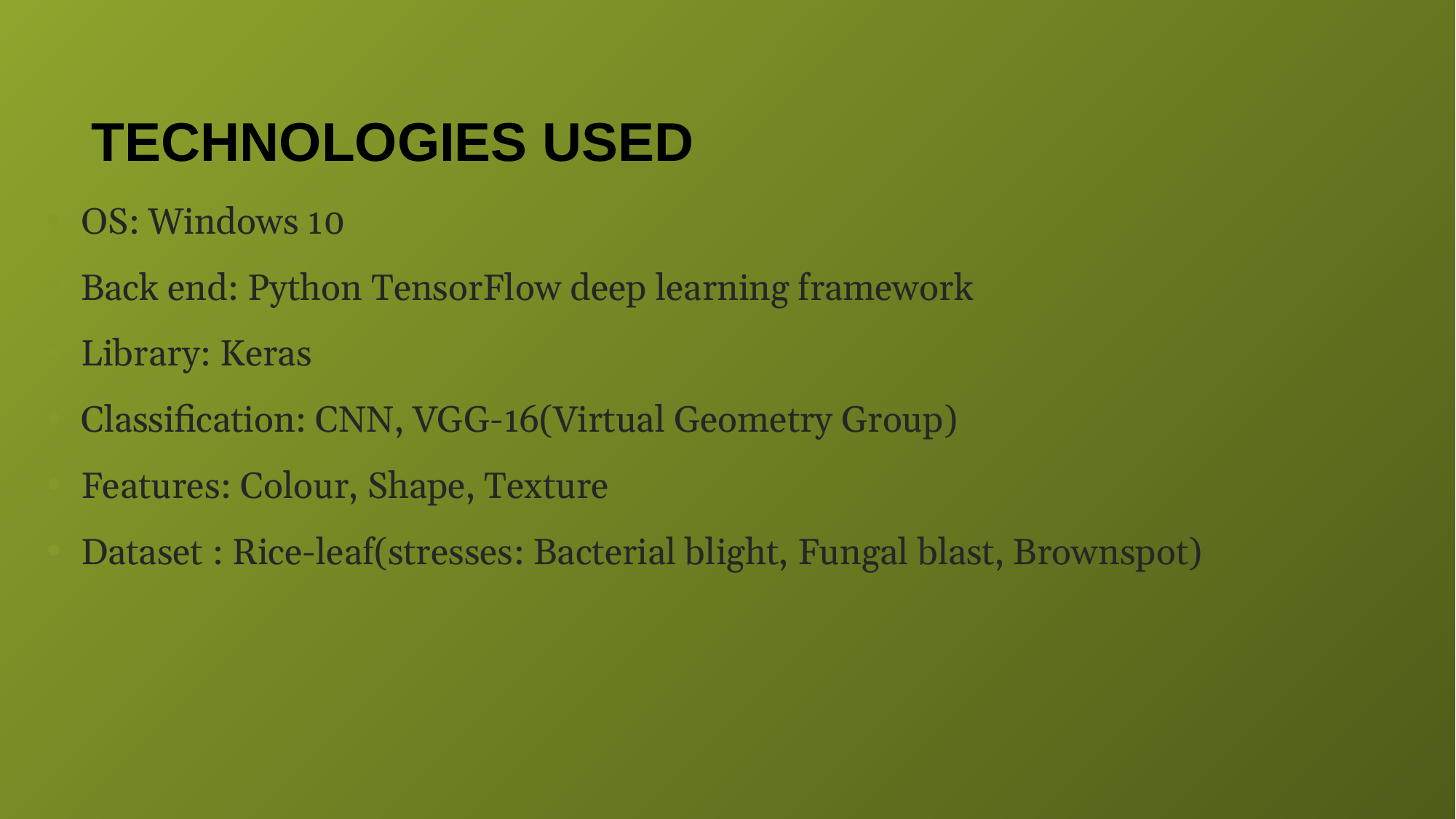

# TECHNOLOGIES USED
OS: Windows 10
Back end: Python TensorFlow deep learning framework
Library: Keras
Classification: CNN, VGG-16(Virtual Geometry Group)
Features: Colour, Shape, Texture
Dataset : Rice-leaf(stresses: Bacterial blight, Fungal blast, Brownspot)